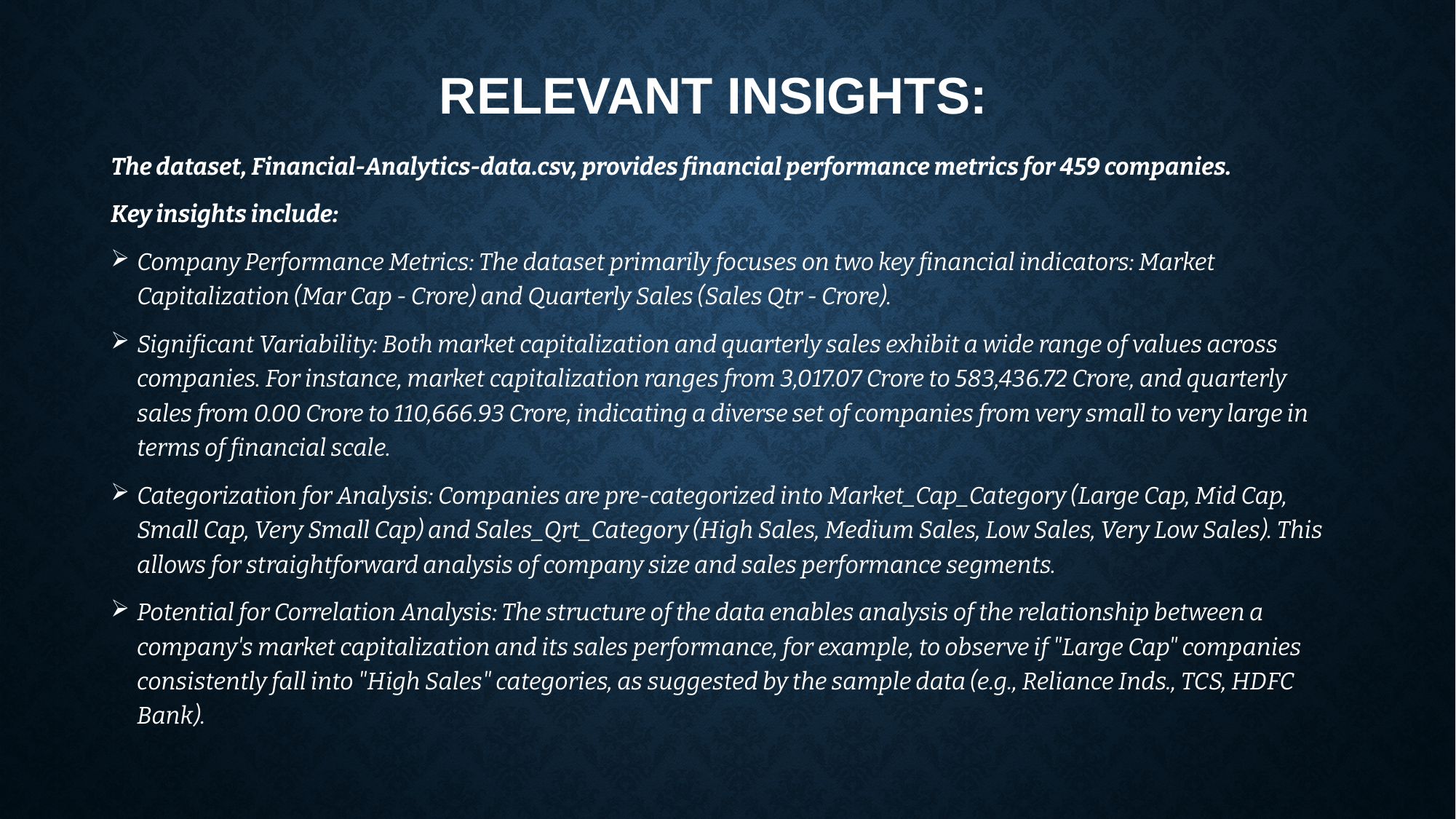

# Relevant Insights:
The dataset, Financial-Analytics-data.csv, provides financial performance metrics for 459 companies.
Key insights include:
Company Performance Metrics: The dataset primarily focuses on two key financial indicators: Market 		Capitalization (Mar Cap - Crore) and Quarterly Sales (Sales Qtr - Crore).
Significant Variability: Both market capitalization and quarterly sales exhibit a wide range of values across companies. For instance, market capitalization ranges from 3,017.07 Crore to 583,436.72 Crore, and quarterly sales from 0.00 Crore to 110,666.93 Crore, indicating a diverse set of companies from very small to very large in terms of financial scale.
Categorization for Analysis: Companies are pre-categorized into Market_Cap_Category (Large Cap, Mid Cap, Small Cap, Very Small Cap) and Sales_Qrt_Category (High Sales, Medium Sales, Low Sales, Very Low Sales). This allows for straightforward analysis of company size and sales performance segments.
Potential for Correlation Analysis: The structure of the data enables analysis of the relationship between a company's market capitalization and its sales performance, for example, to observe if "Large Cap" companies consistently fall into "High Sales" categories, as suggested by the sample data (e.g., Reliance Inds., TCS, HDFC Bank).